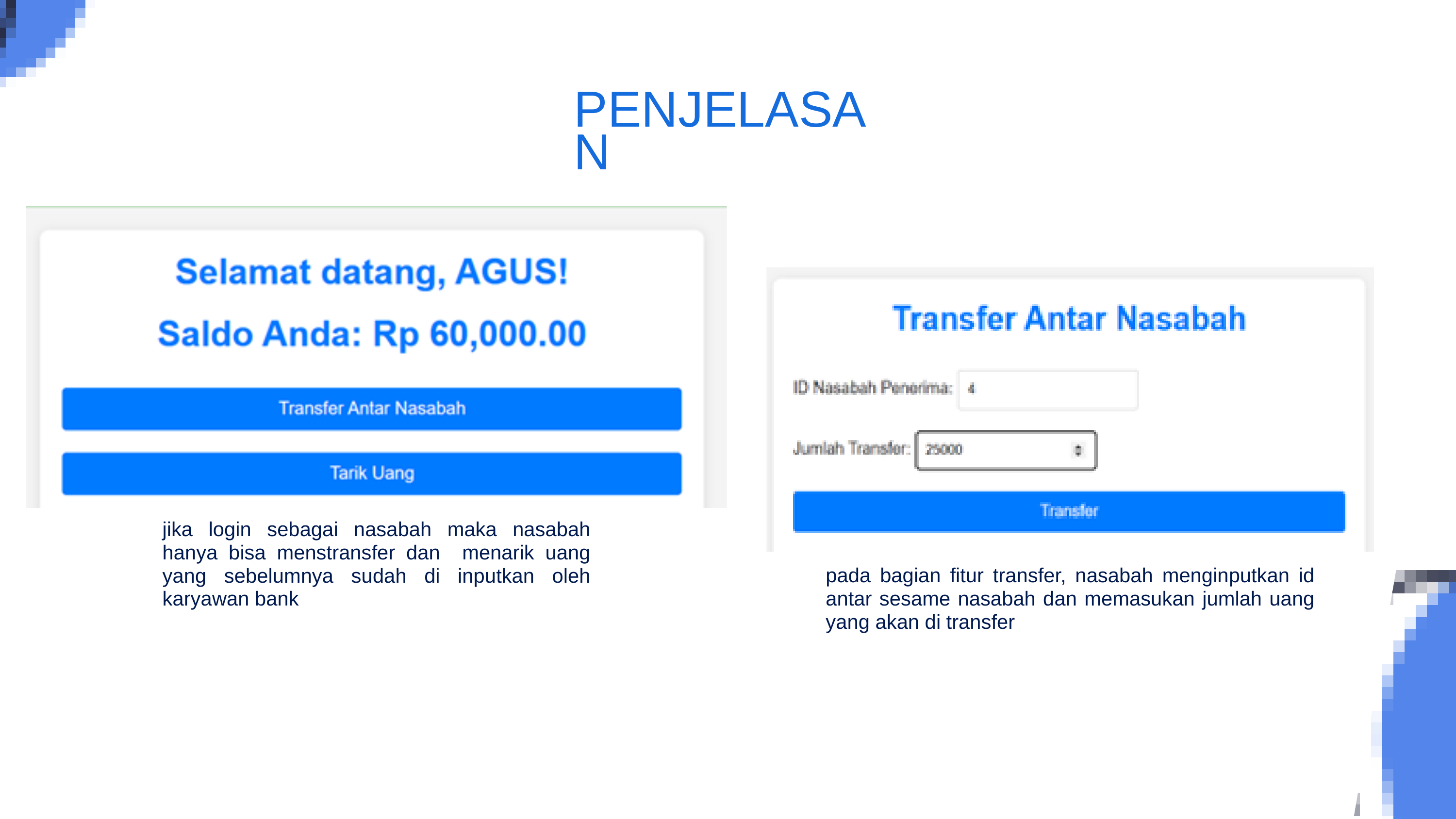

PENJELASAN

jika login sebagai nasabah maka nasabah hanya bisa menstransfer dan  menarik uang yang sebelumnya sudah di inputkan oleh karyawan bank
pada bagian fitur transfer, nasabah menginputkan id antar sesame nasabah dan memasukan jumlah uang yang akan di transfer